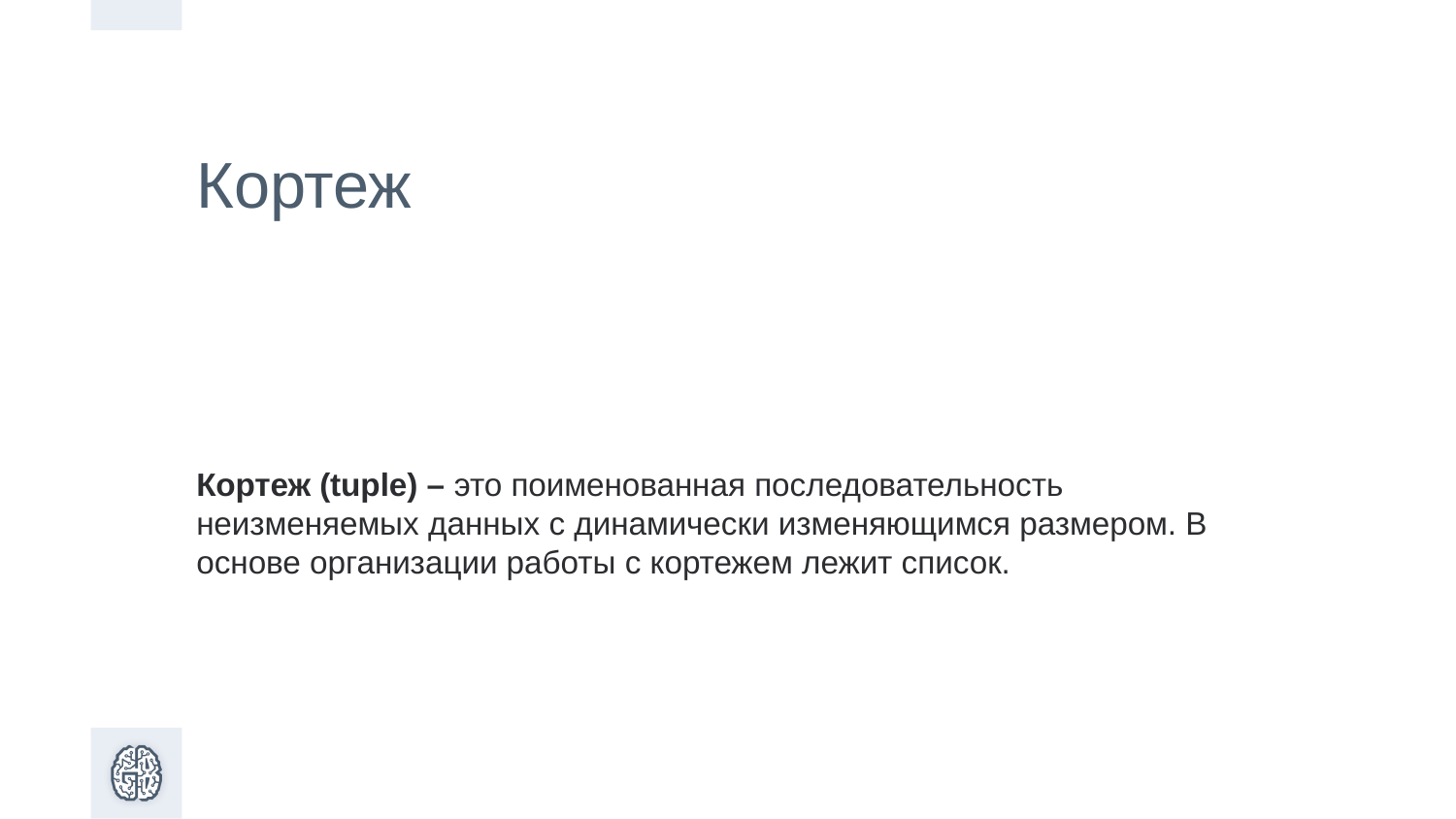

Кортеж
Кортеж (tuple) – это поименованная последовательность неизменяемых данных с динамически изменяющимся размером. В основе организации работы с кортежем лежит список.